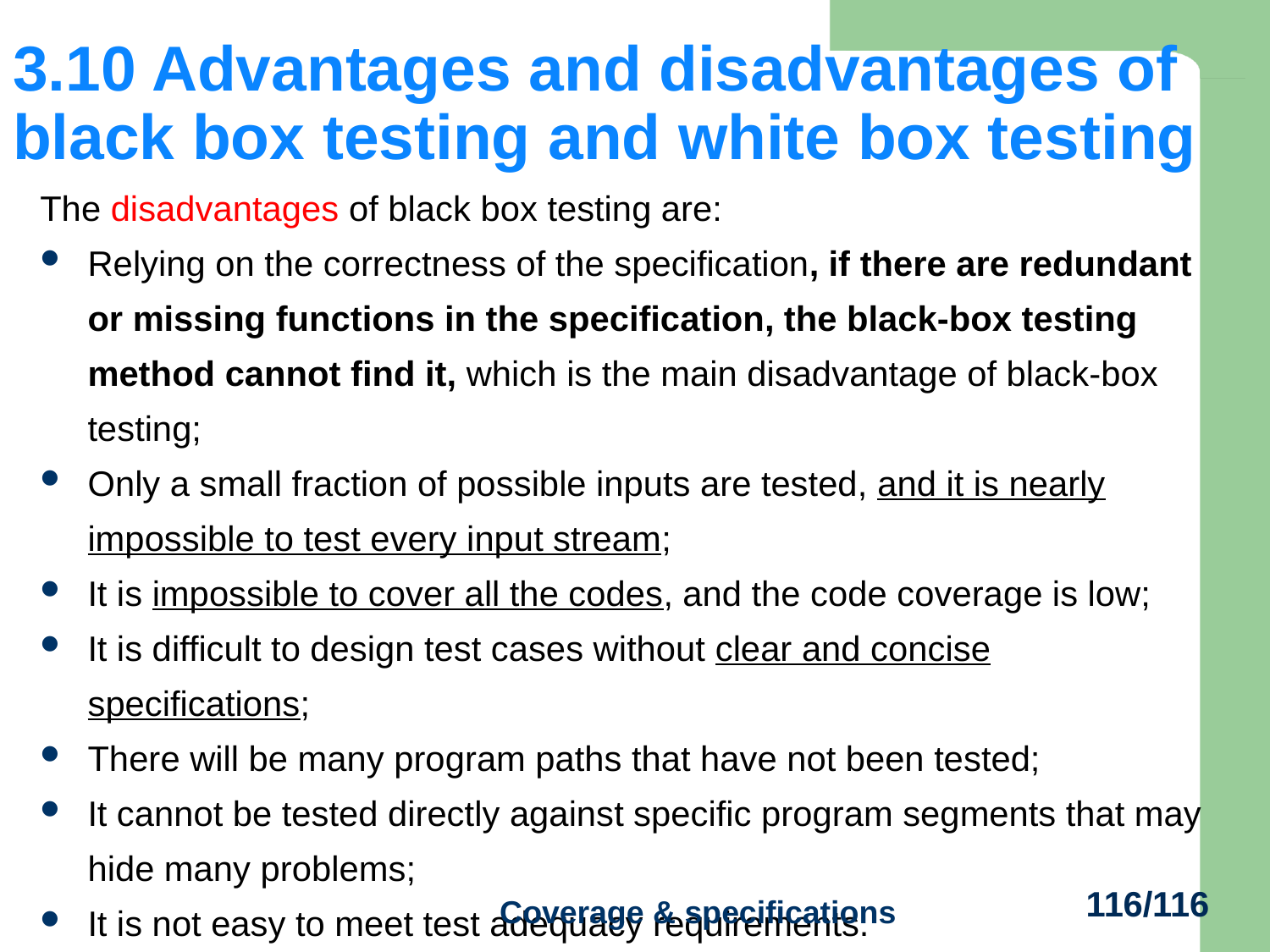

# 3.10 Advantages and disadvantages of black box testing and white box testing
The disadvantages of black box testing are:
Relying on the correctness of the specification, if there are redundant or missing functions in the specification, the black-box testing method cannot find it, which is the main disadvantage of black-box testing;
Only a small fraction of possible inputs are tested, and it is nearly impossible to test every input stream;
It is impossible to cover all the codes, and the code coverage is low;
It is difficult to design test cases without clear and concise specifications;
There will be many program paths that have not been tested;
It cannot be tested directly against specific program segments that may hide many problems;
It is not easy to meet test adequacy requirements.
116/116
Coverage & specifications